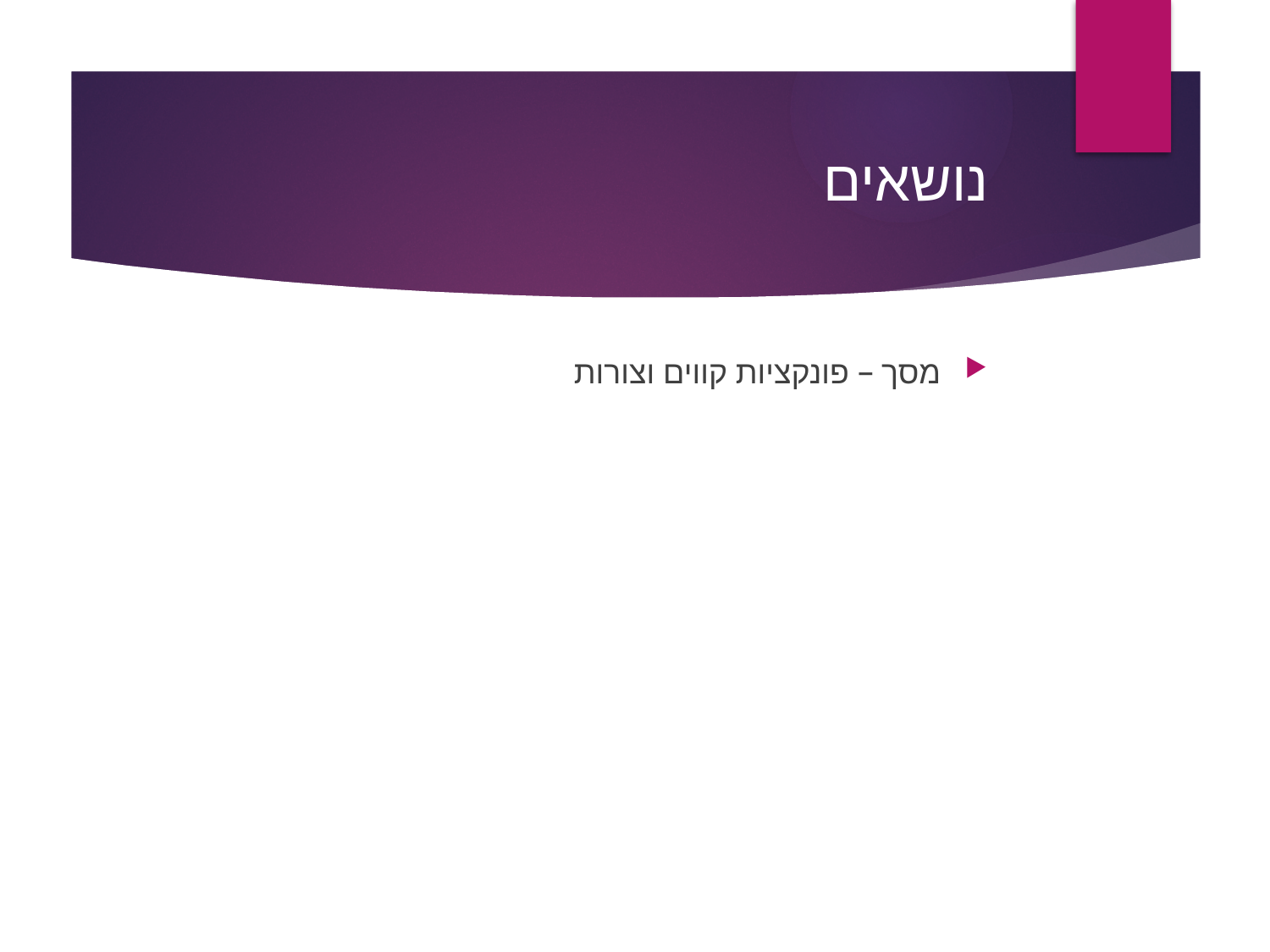

# נושאים
מסך – פונקציות קווים וצורות